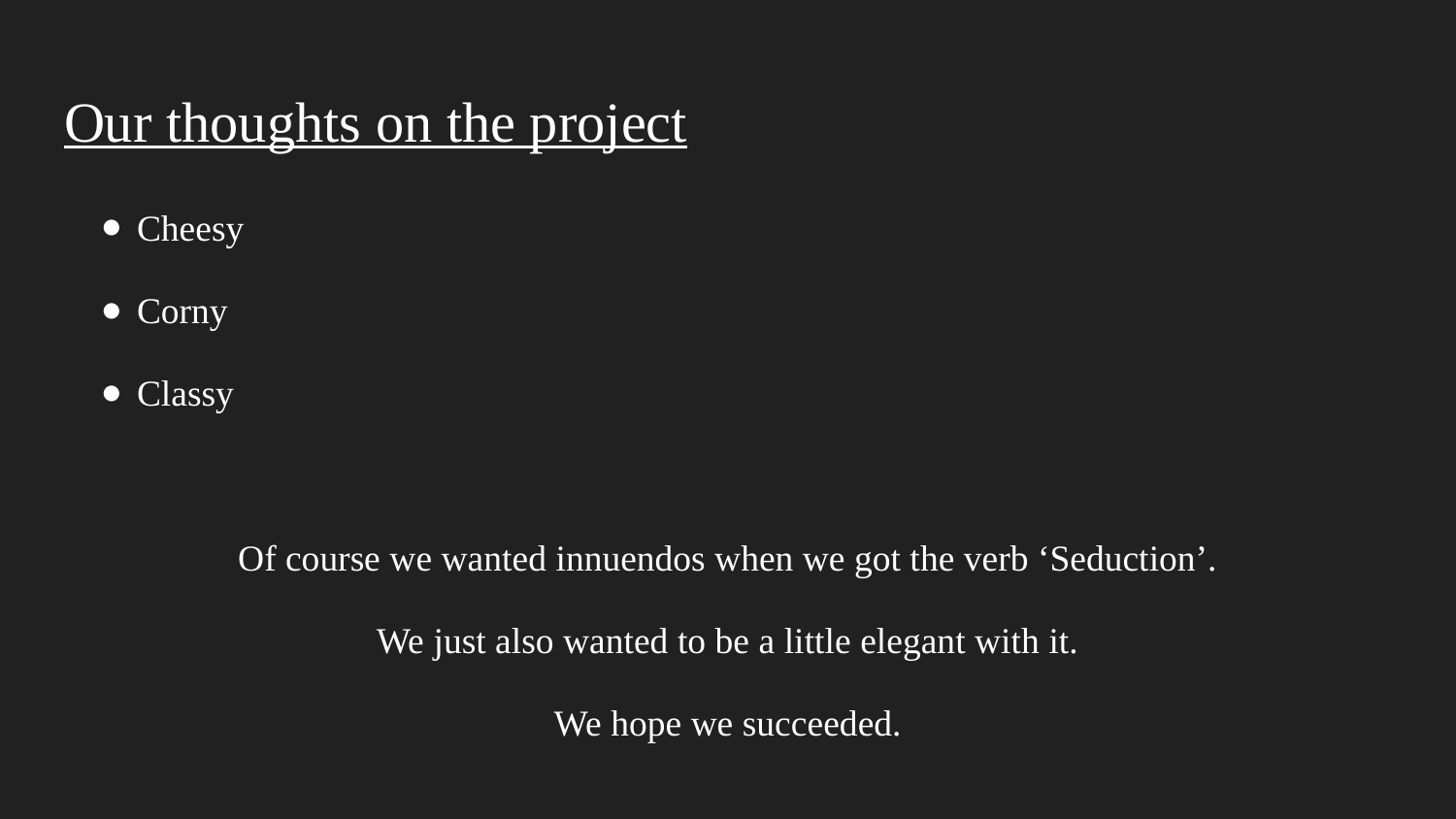

# Our thoughts on the project
Cheesy
Corny
Classy

Of course we wanted innuendos when we got the verb ‘Seduction’.
We just also wanted to be a little elegant with it.
We hope we succeeded.